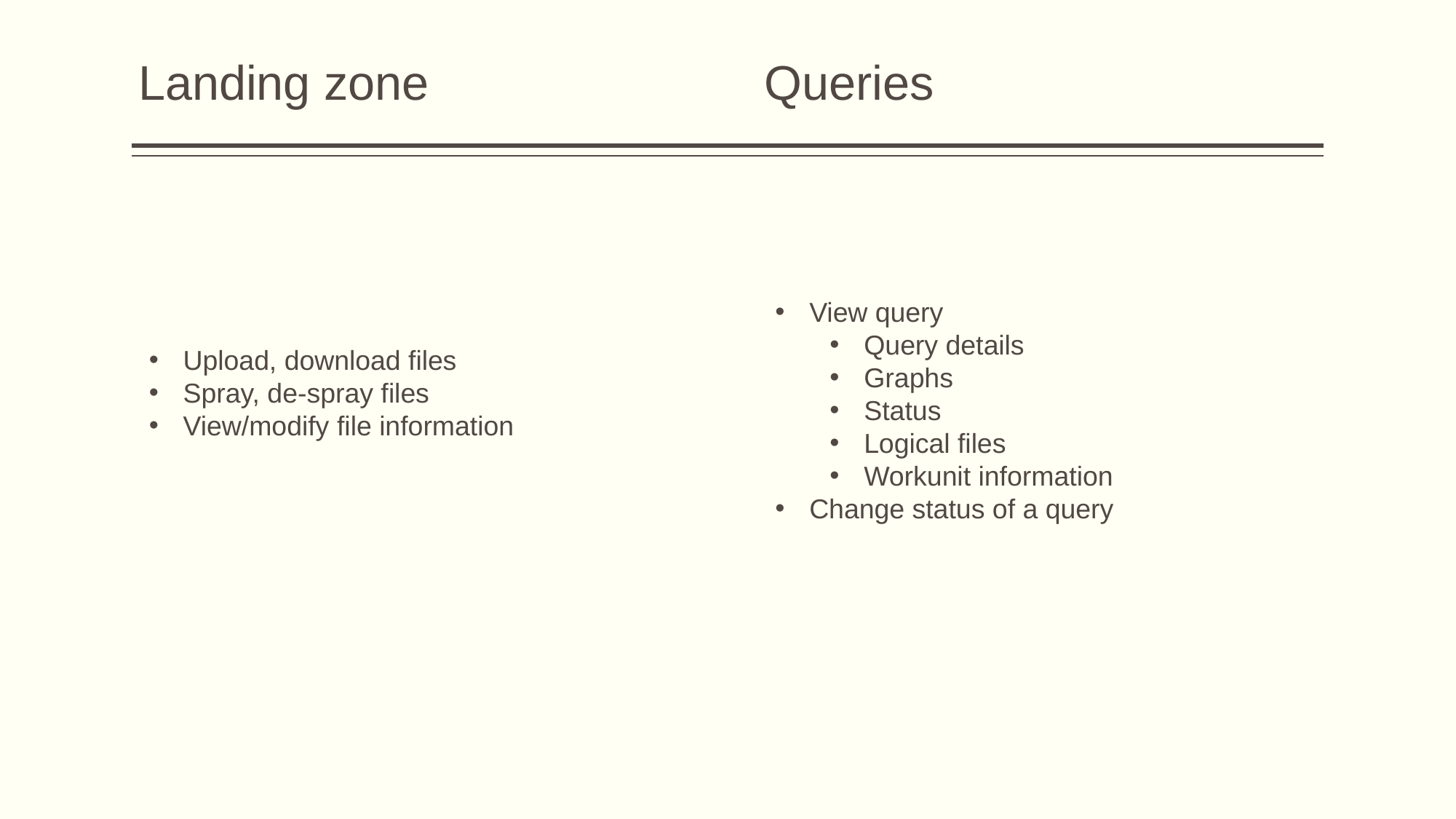

Landing zone
Queries
View query
Query details
Graphs
Status
Logical files
Workunit information
Change status of a query

Upload, download files
Spray, de-spray files
View/modify file information